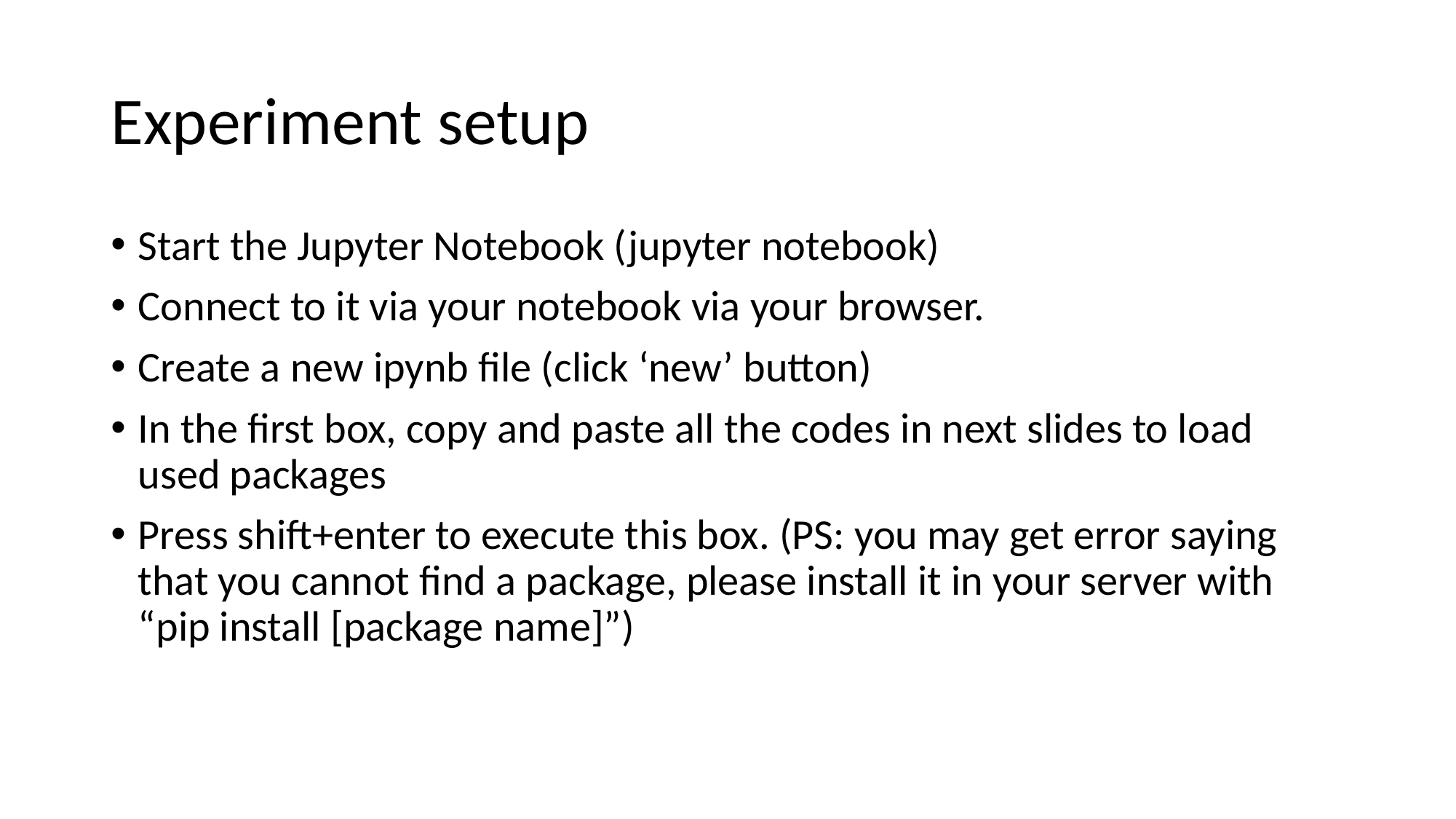

# Experiment setup
Start the Jupyter Notebook (jupyter notebook)
Connect to it via your notebook via your browser.
Create a new ipynb file (click ‘new’ button)
In the first box, copy and paste all the codes in next slides to load used packages
Press shift+enter to execute this box. (PS: you may get error saying that you cannot find a package, please install it in your server with “pip install [package name]”)